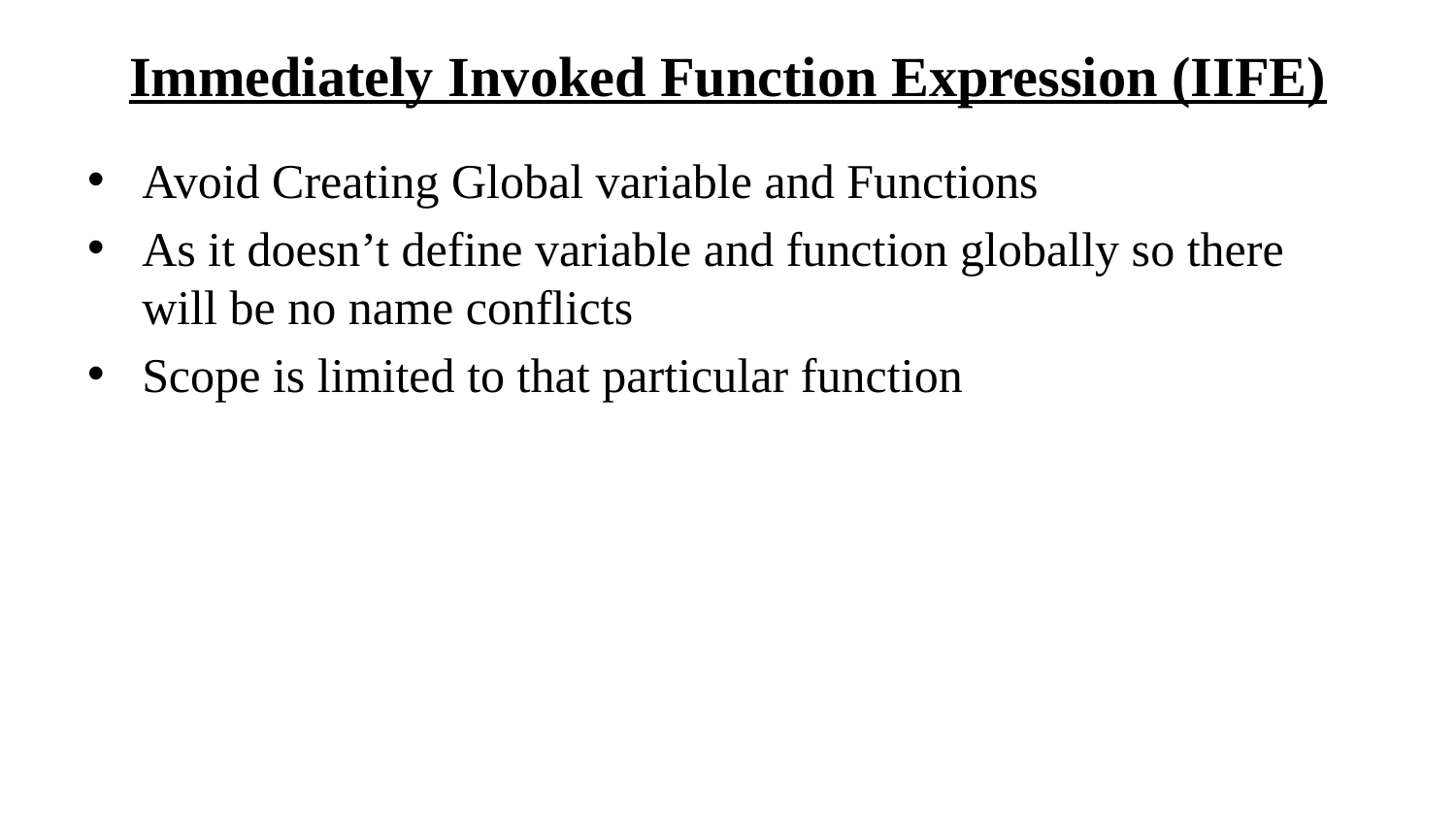

# Immediately Invoked Function Expression (IIFE)
Avoid Creating Global variable and Functions
As it doesn’t define variable and function globally so there will be no name conflicts
Scope is limited to that particular function